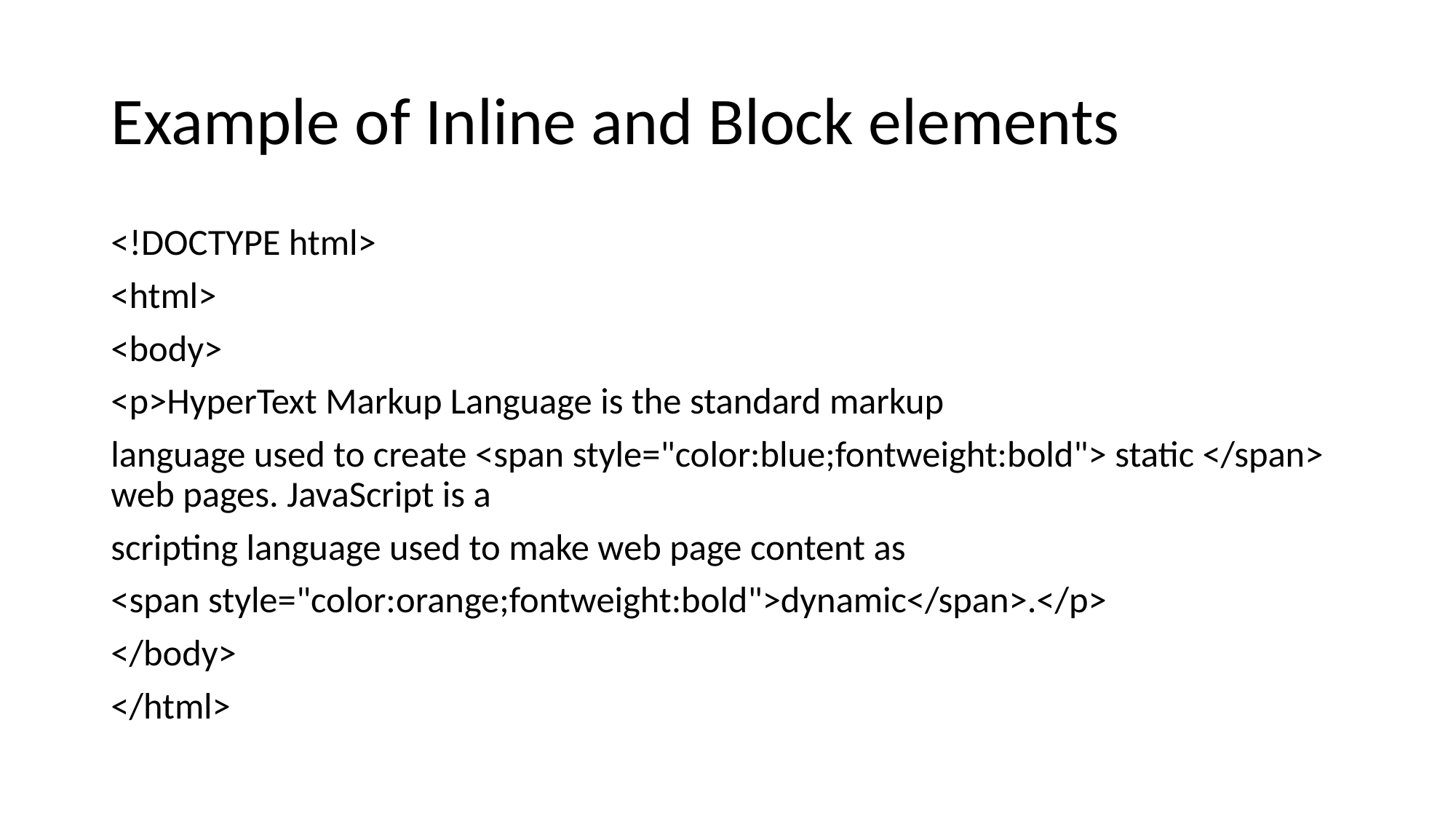

# Example of Inline and Block elements
<!DOCTYPE html>
<html>
<body>
<p>HyperText Markup Language is the standard markup
language used to create <span style="color:blue;fontweight:bold"> static </span> web pages. JavaScript is a
scripting language used to make web page content as
<span style="color:orange;fontweight:bold">dynamic</span>.</p>
</body>
</html>